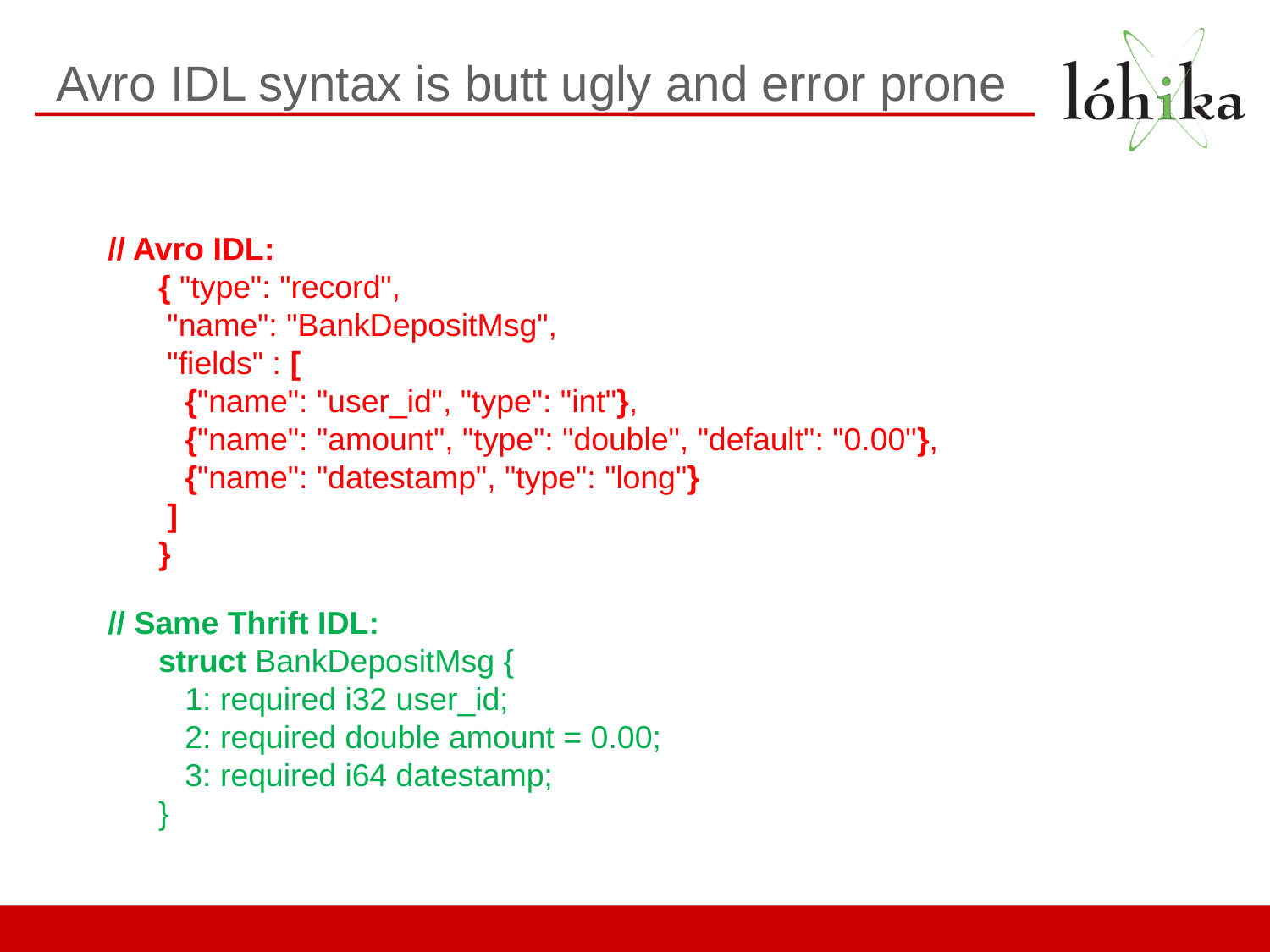

# Avro IDL syntax is butt ugly and error prone
// Avro IDL:
{ "type": "record",
 "name": "BankDepositMsg",
 "fields" : [
   {"name": "user_id", "type": "int"},
   {"name": "amount", "type": "double", "default": "0.00"},
   {"name": "datestamp", "type": "long"}
 ]
}
// Same Thrift IDL:
struct BankDepositMsg {
   1: required i32 user_id;
   2: required double amount = 0.00;
   3: required i64 datestamp;
}